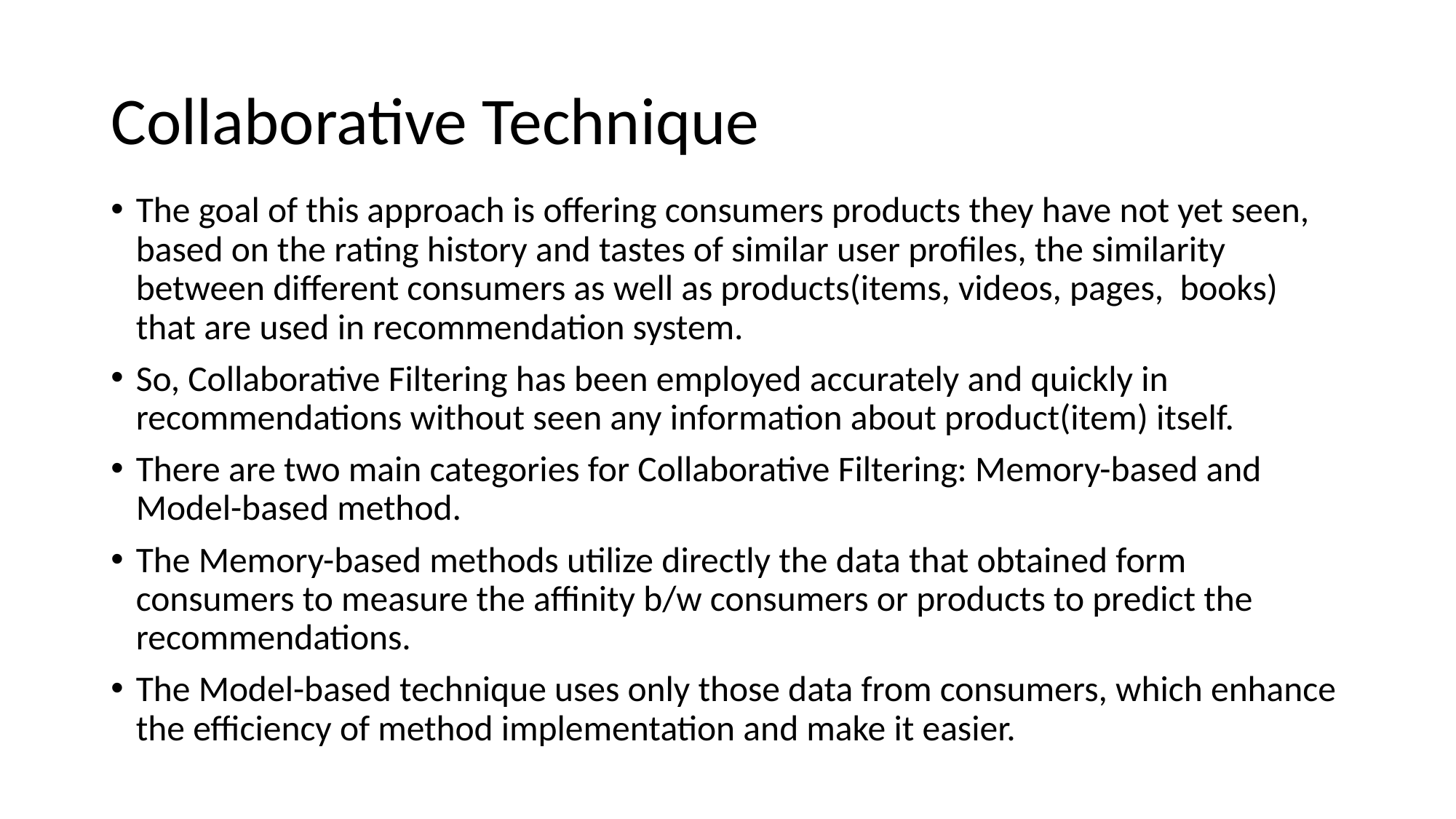

# Collaborative Technique
The goal of this approach is offering consumers products they have not yet seen, based on the rating history and tastes of similar user profiles, the similarity between different consumers as well as products(items, videos, pages,  books) that are used in recommendation system.
So, Collaborative Filtering has been employed accurately and quickly in recommendations without seen any information about product(item) itself.
There are two main categories for Collaborative Filtering: Memory-based and Model-based method.
The Memory-based methods utilize directly the data that obtained form consumers to measure the affinity b/w consumers or products to predict the recommendations.
The Model-based technique uses only those data from consumers, which enhance the efficiency of method implementation and make it easier.